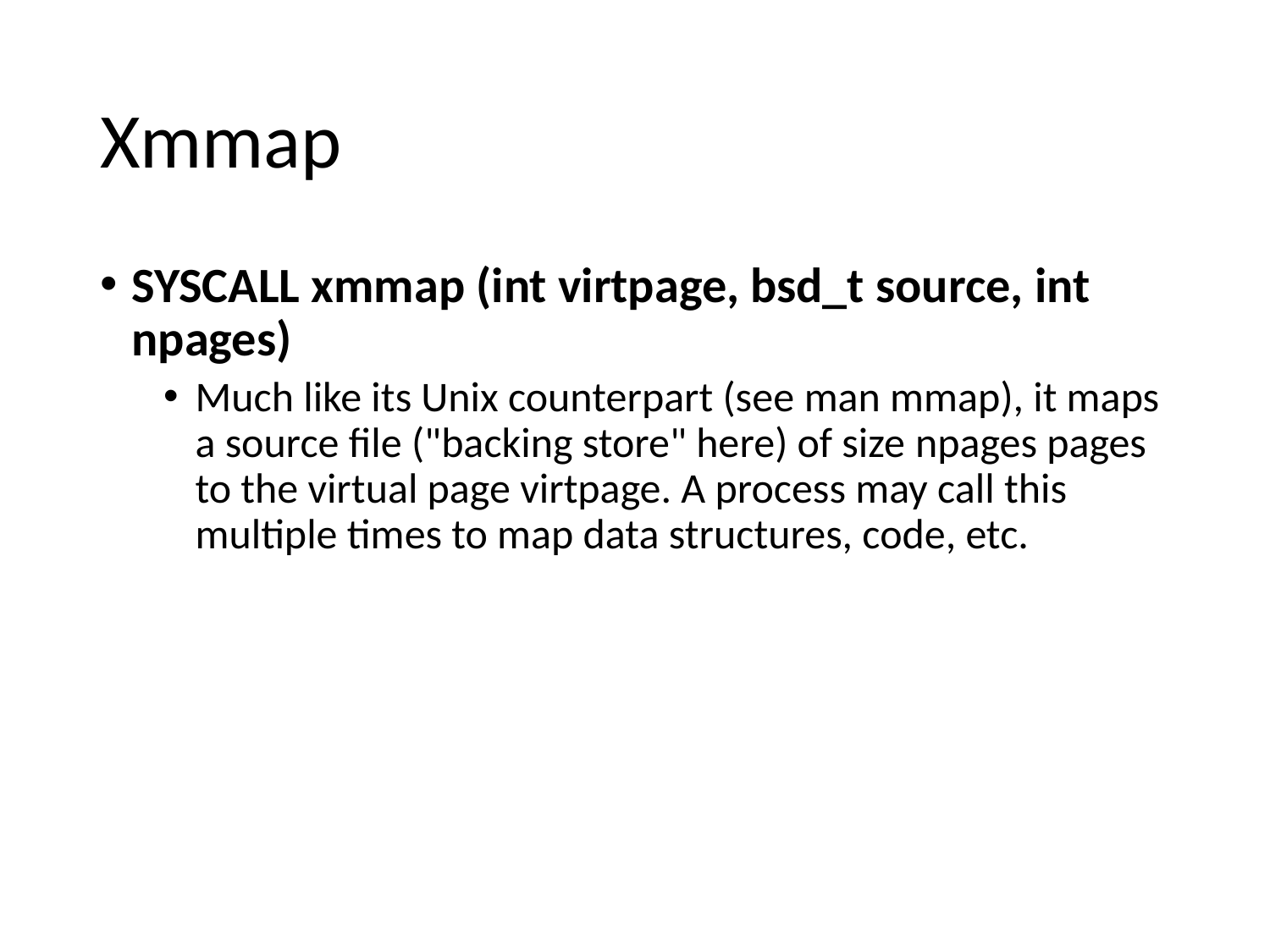

# Xmmap
SYSCALL xmmap (int virtpage, bsd_t source, int npages)
Much like its Unix counterpart (see man mmap), it maps a source file ("backing store" here) of size npages pages to the virtual page virtpage. A process may call this multiple times to map data structures, code, etc.